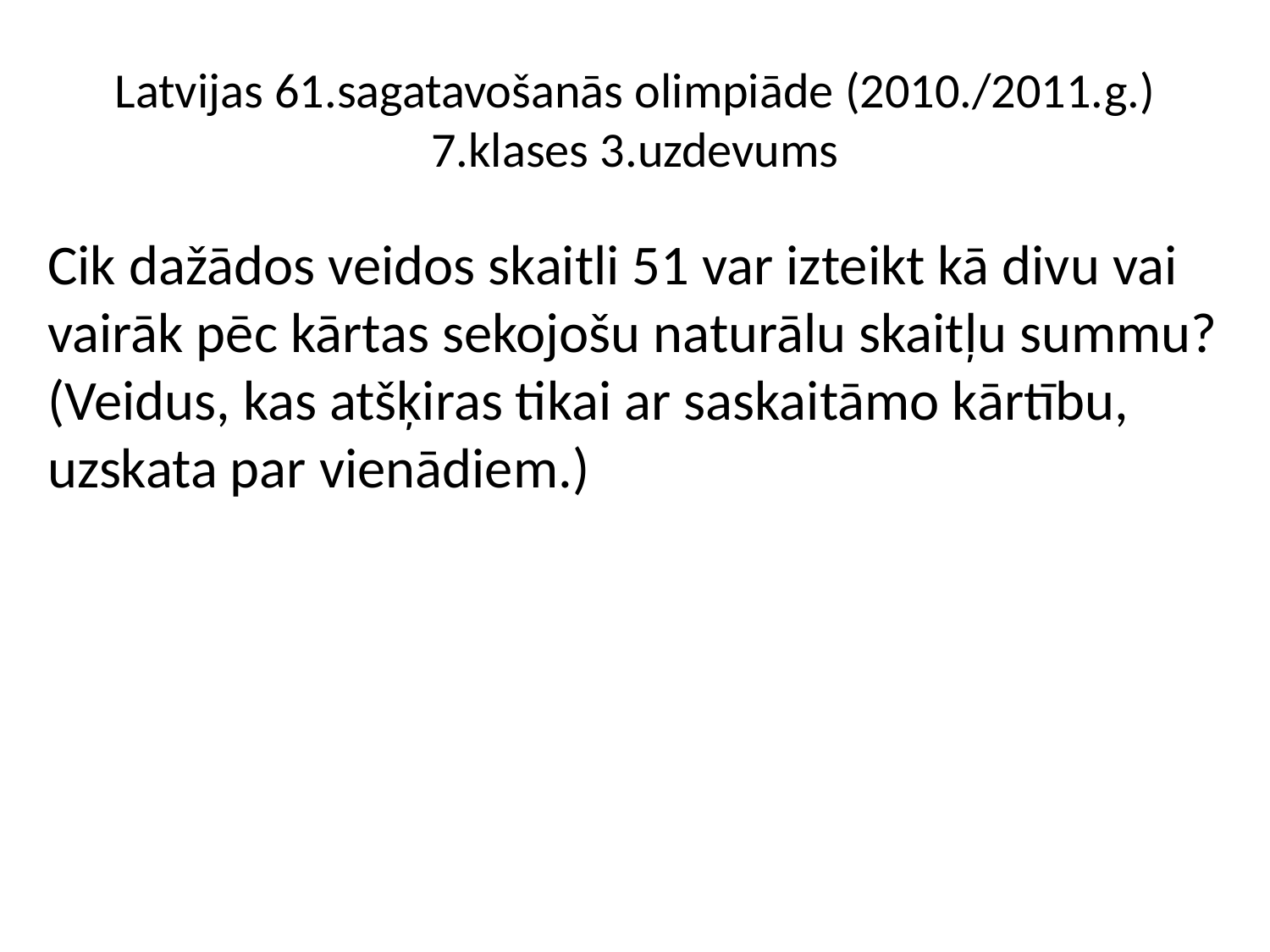

# Latvijas 61.sagatavošanās olimpiāde (2010./2011.g.) 7.klases 3.uzdevums
Cik dažādos veidos skaitli 51 var izteikt kā divu vai vairāk pēc kārtas sekojošu naturālu skaitļu summu? (Veidus, kas atšķiras tikai ar saskaitāmo kārtību, uzskata par vienādiem.)